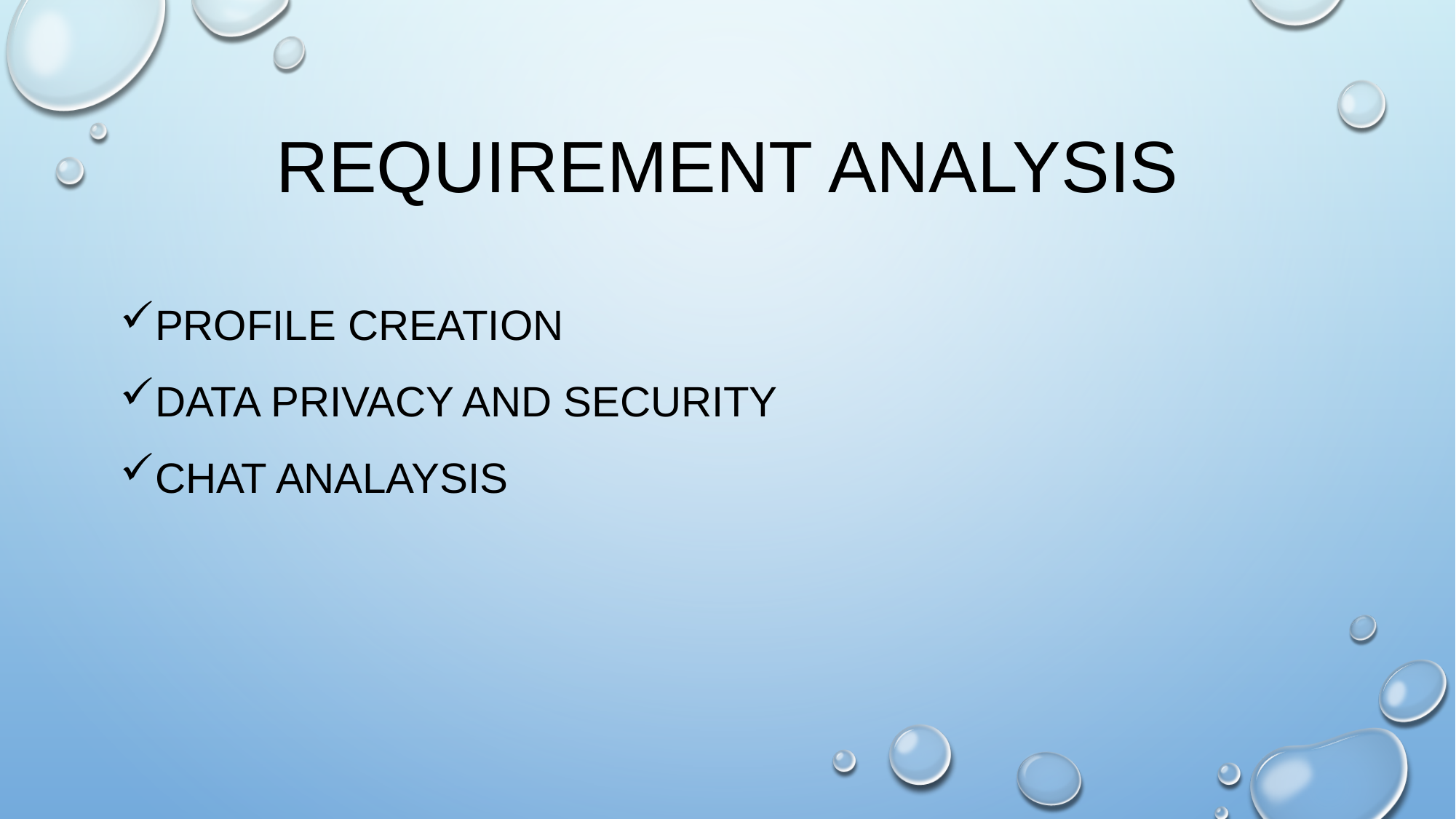

# Requirement analysis
Profile creation
Data privacy and security
Chat analaysis